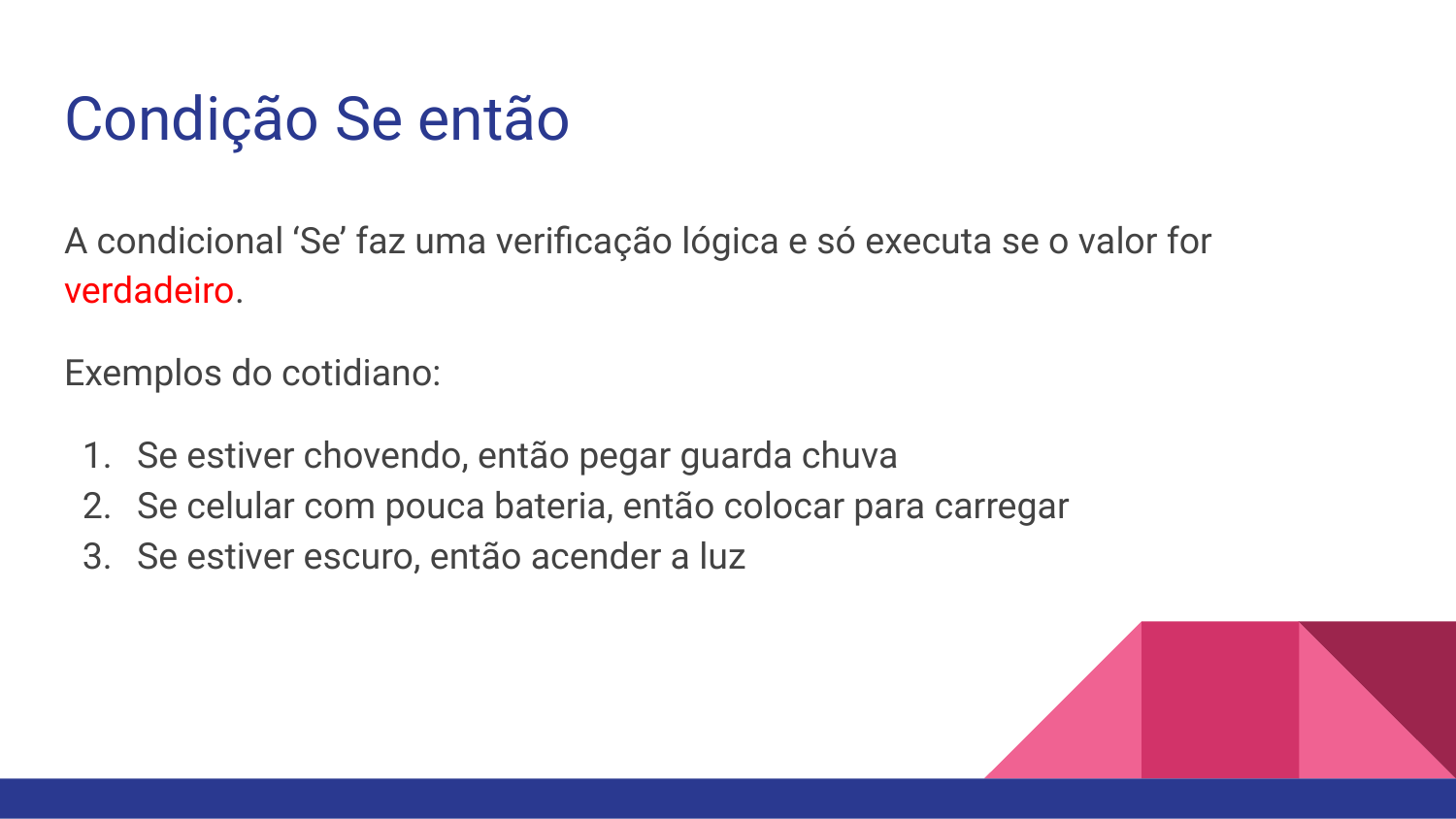

# Condição Se então
A condicional ‘Se’ faz uma verificação lógica e só executa se o valor for verdadeiro.
Exemplos do cotidiano:
Se estiver chovendo, então pegar guarda chuva
Se celular com pouca bateria, então colocar para carregar
Se estiver escuro, então acender a luz